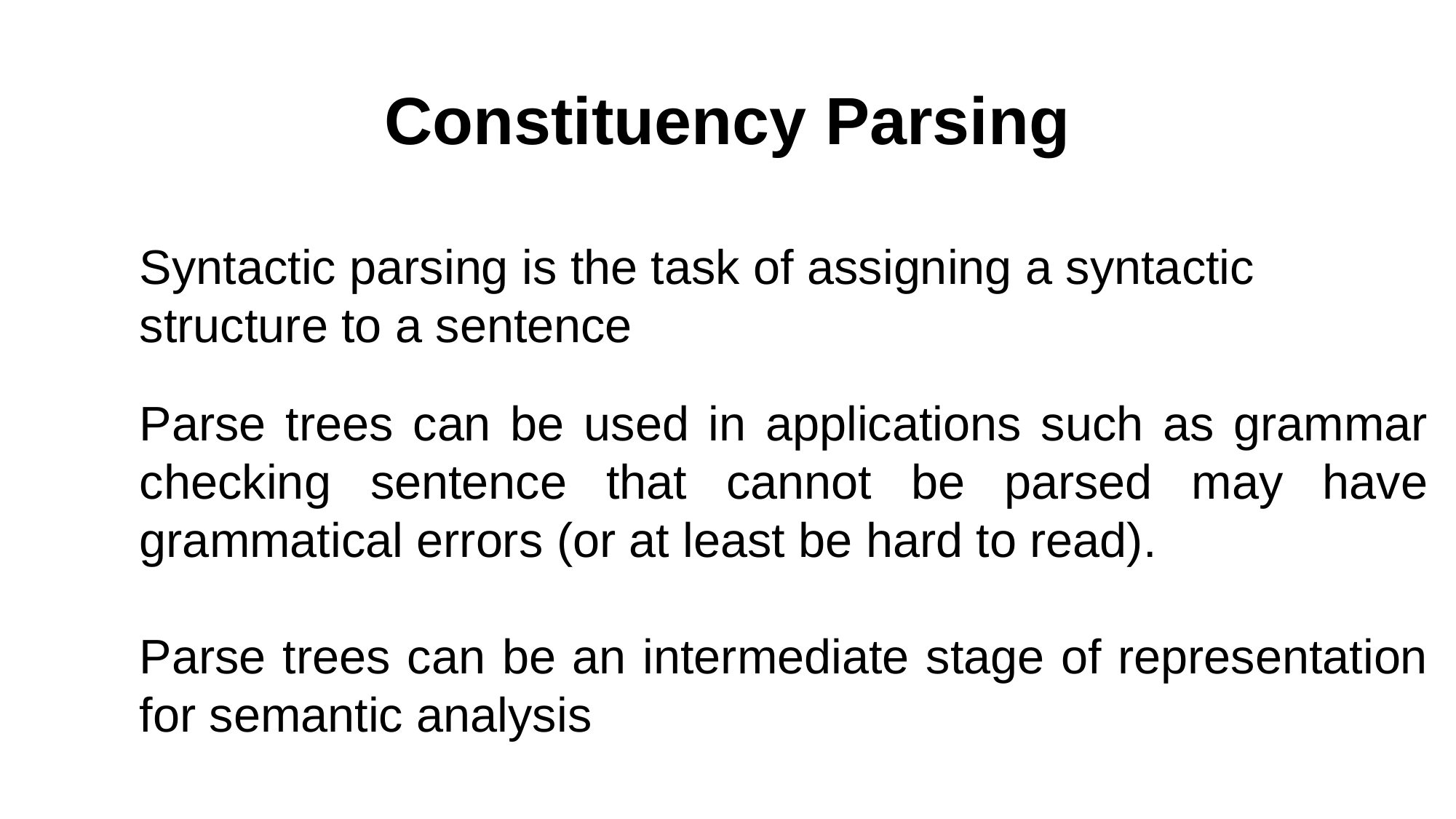

# Constituency Parsing
Syntactic parsing is the task of assigning a syntactic structure to a sentence

Parse trees can be used in applications such as grammar checking sentence that cannot be parsed may have grammatical errors (or at least be hard to read).

Parse trees can be an intermediate stage of representation for semantic analysis